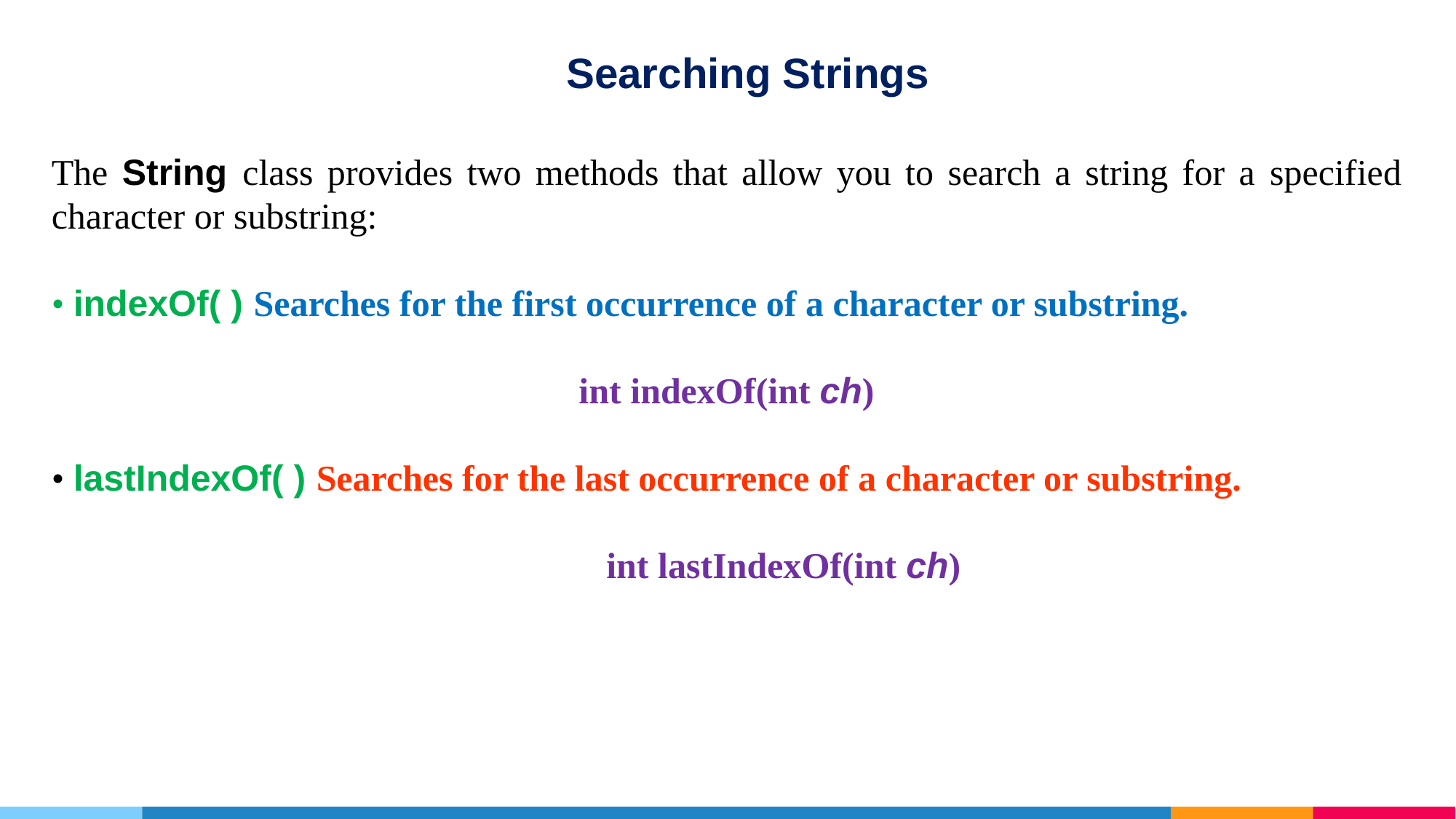

Searching Strings
The String class provides two methods that allow you to search a string for a specified character or substring:

• indexOf( ) Searches for the first occurrence of a character or substring.

int indexOf(int ch)

• lastIndexOf( ) Searches for the last occurrence of a character or substring.

                                                             int lastIndexOf(int ch)